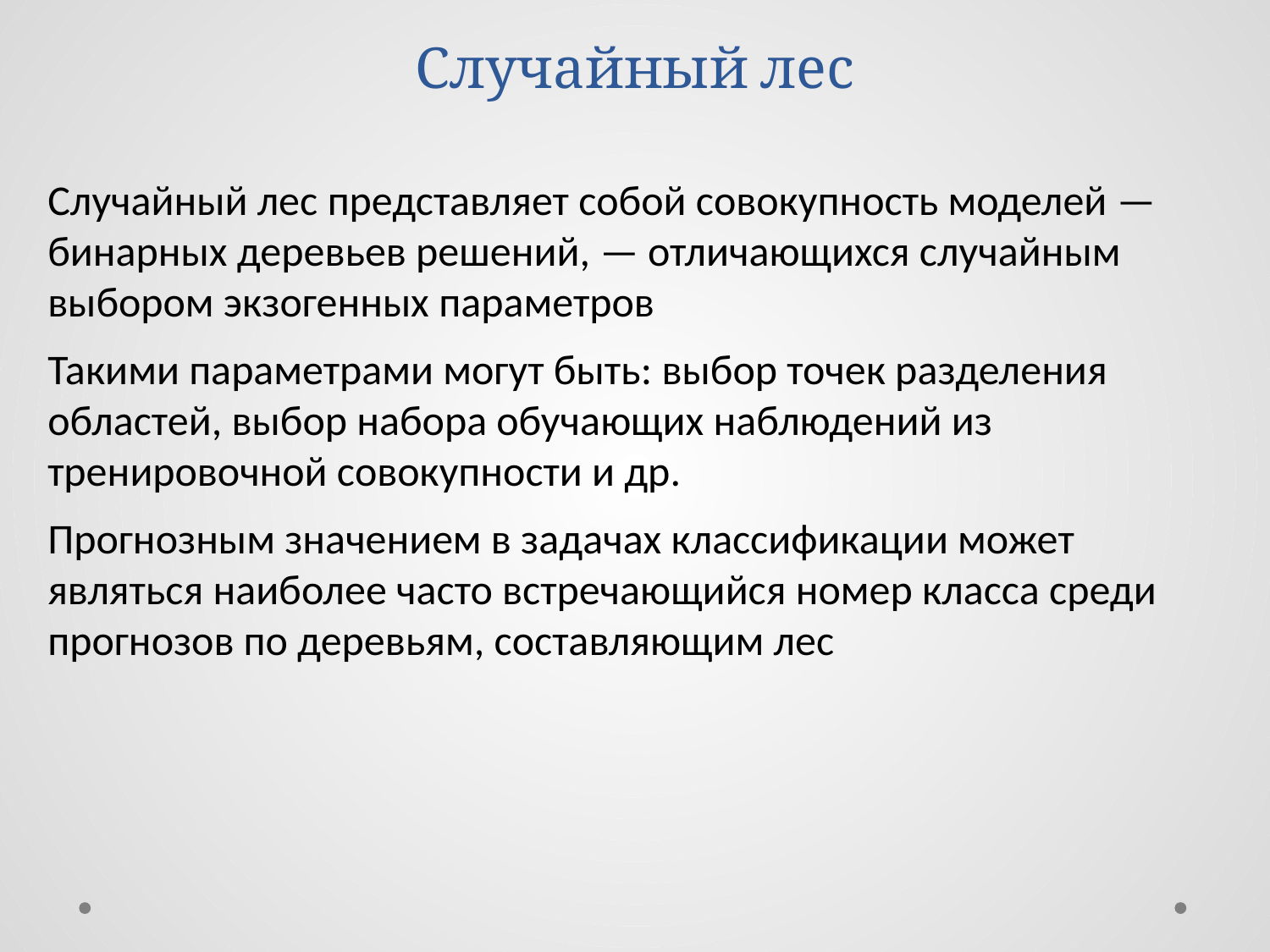

# Случайный лес

Случайный лес представляет собой совокупность моделей — бинарных деревьев решений, — отличающихся случайным выбором экзогенных параметров

Такими параметрами могут быть: выбор точек разделения областей, выбор набора обучающих наблюдений из тренировочной совокупности и др.

Прогнозным значением в задачах классификации может являться наиболее часто встречающийся номер класса среди прогнозов по деревьям, составляющим лес